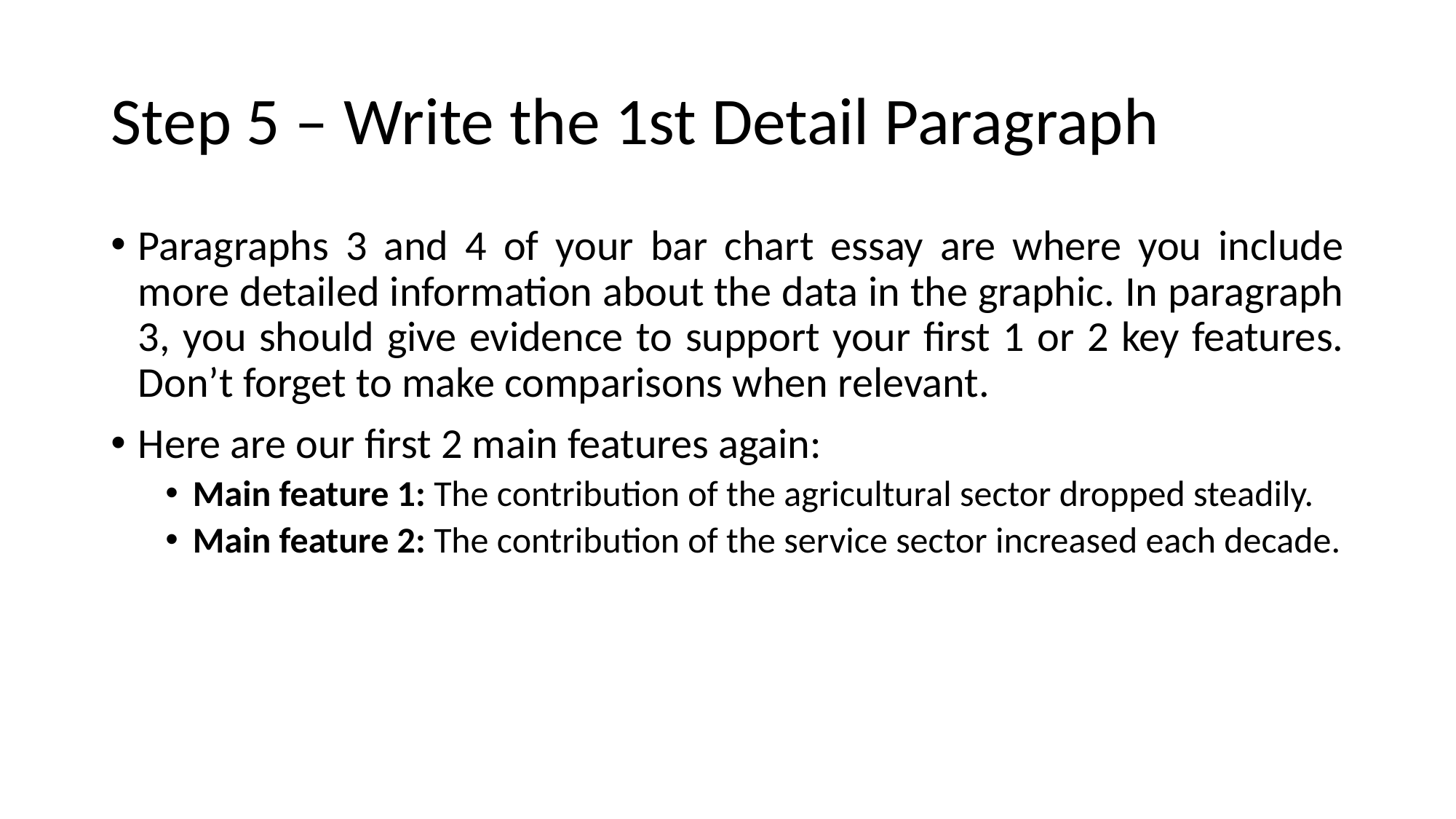

# Step 5 – Write the 1st Detail Paragraph
Paragraphs 3 and 4 of your bar chart essay are where you include more detailed information about the data in the graphic. In paragraph 3, you should give evidence to support your first 1 or 2 key features. Don’t forget to make comparisons when relevant.
Here are our first 2 main features again:
Main feature 1: The contribution of the agricultural sector dropped steadily.
Main feature 2: The contribution of the service sector increased each decade.